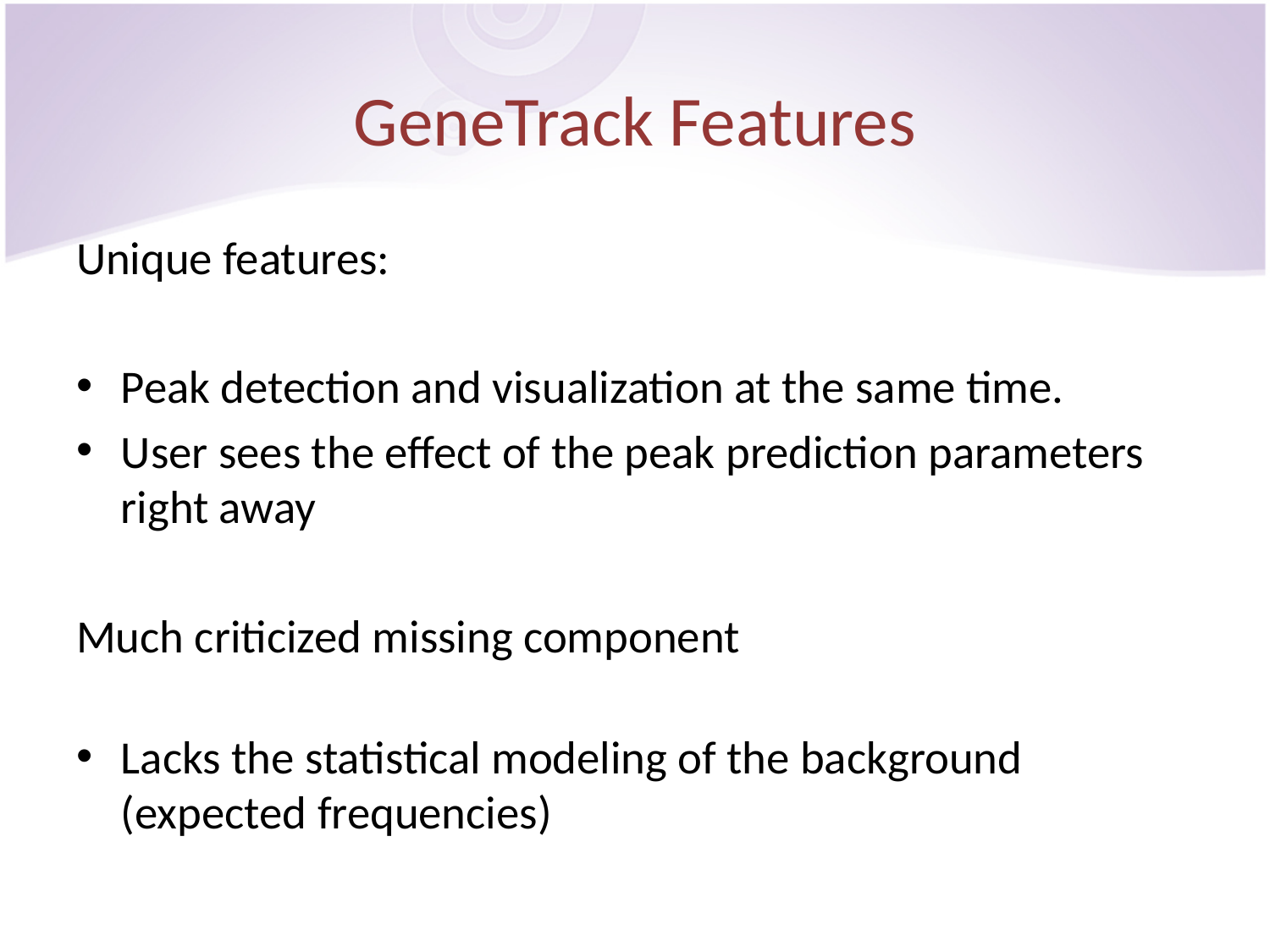

# GeneTrack Features
Unique features:
Peak detection and visualization at the same time.
User sees the effect of the peak prediction parameters right away

Much criticized missing component
Lacks the statistical modeling of the background (expected frequencies)